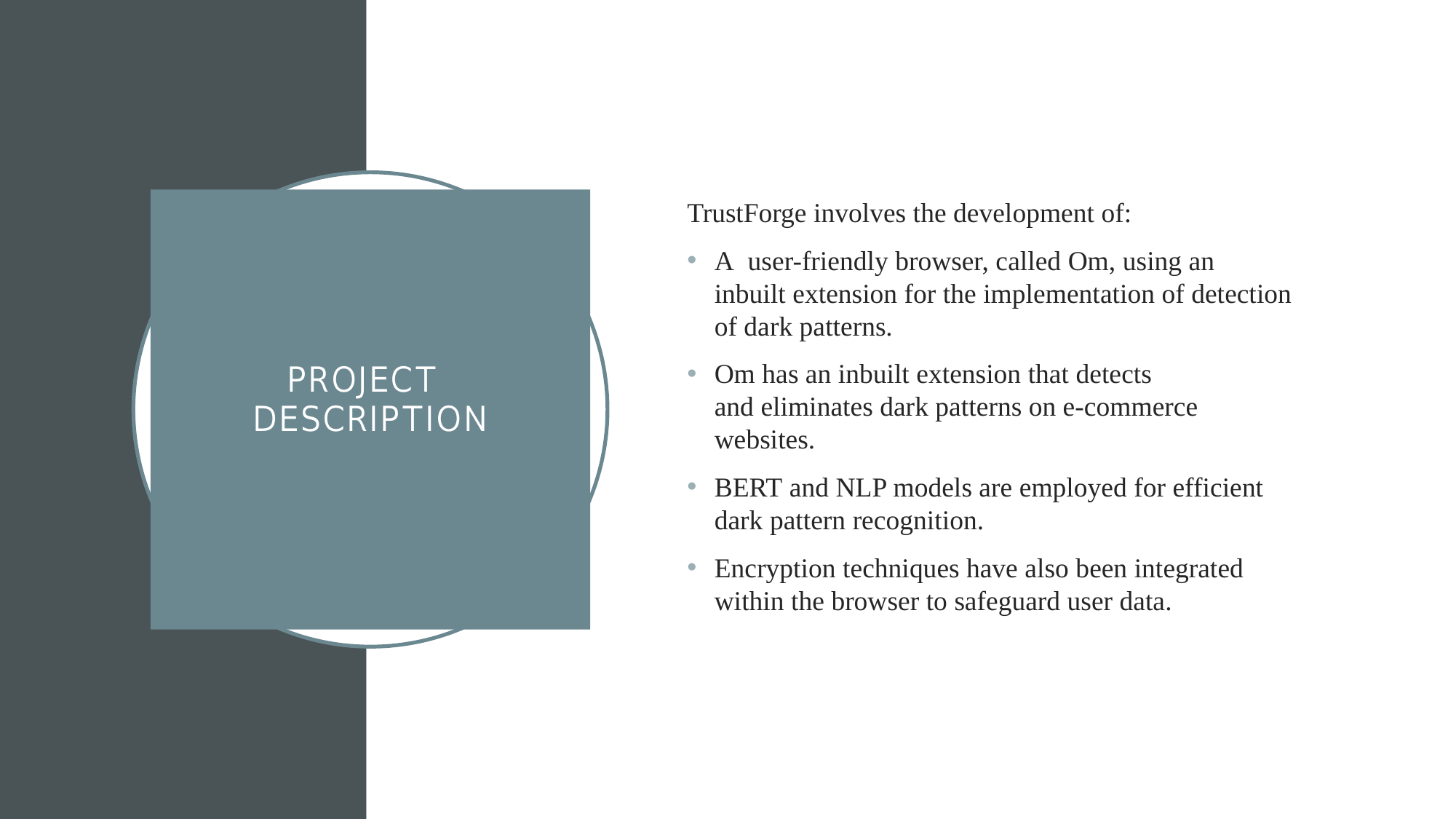

TrustForge involves the development of:
A  user-friendly browser, called Om, using an inbuilt extension for the implementation of detection of dark patterns.
Om has an inbuilt extension that detects and eliminates dark patterns on e-commerce websites.
BERT and NLP models are employed for efficient dark pattern recognition.
Encryption techniques have also been integrated within the browser to safeguard user data.

# PROJECT  DESCRIPTION